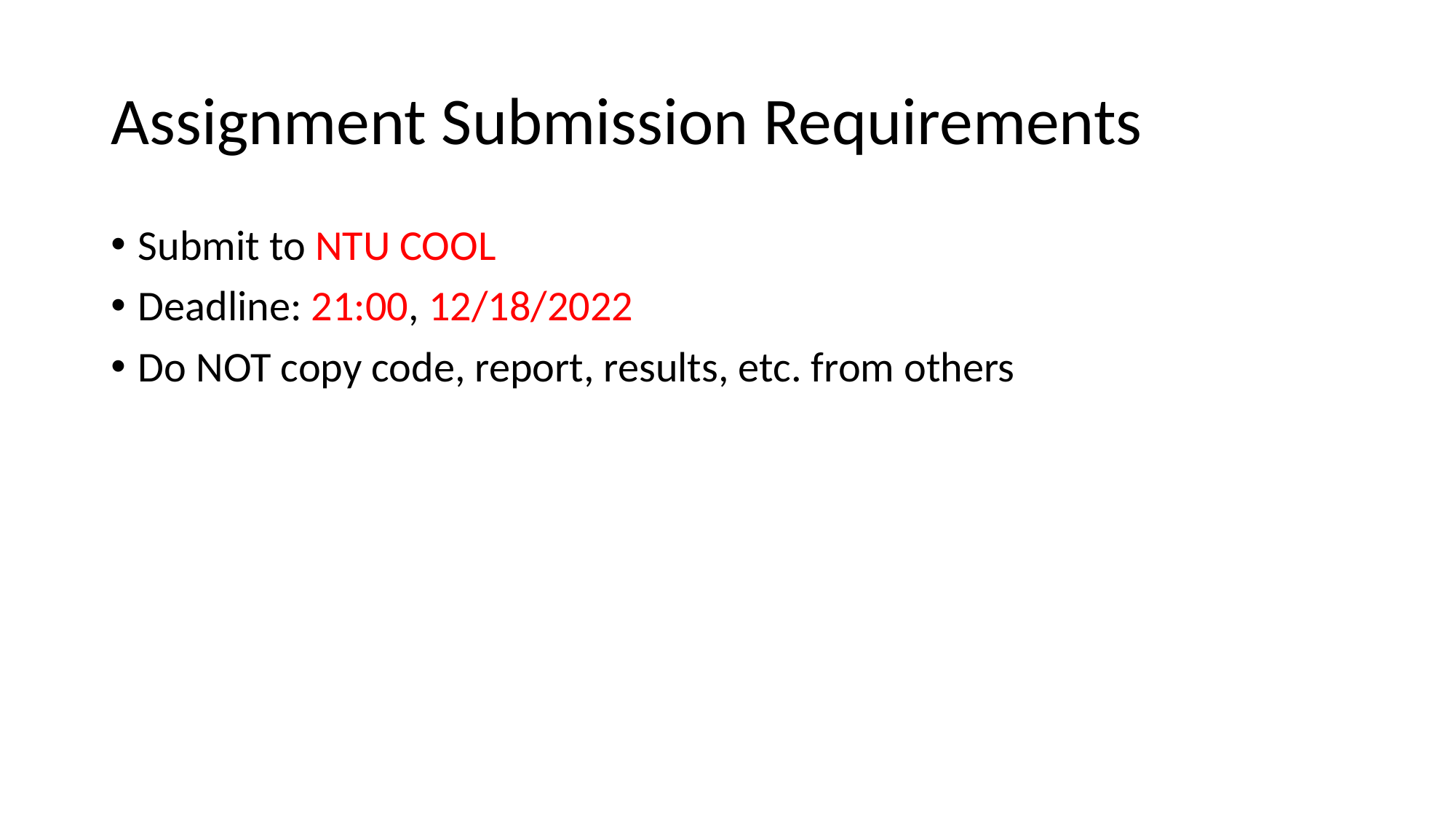

# Assignment Submission Requirements
Submit to NTU COOL
Deadline: 21:00, 12/18/2022
Do NOT copy code, report, results, etc. from others